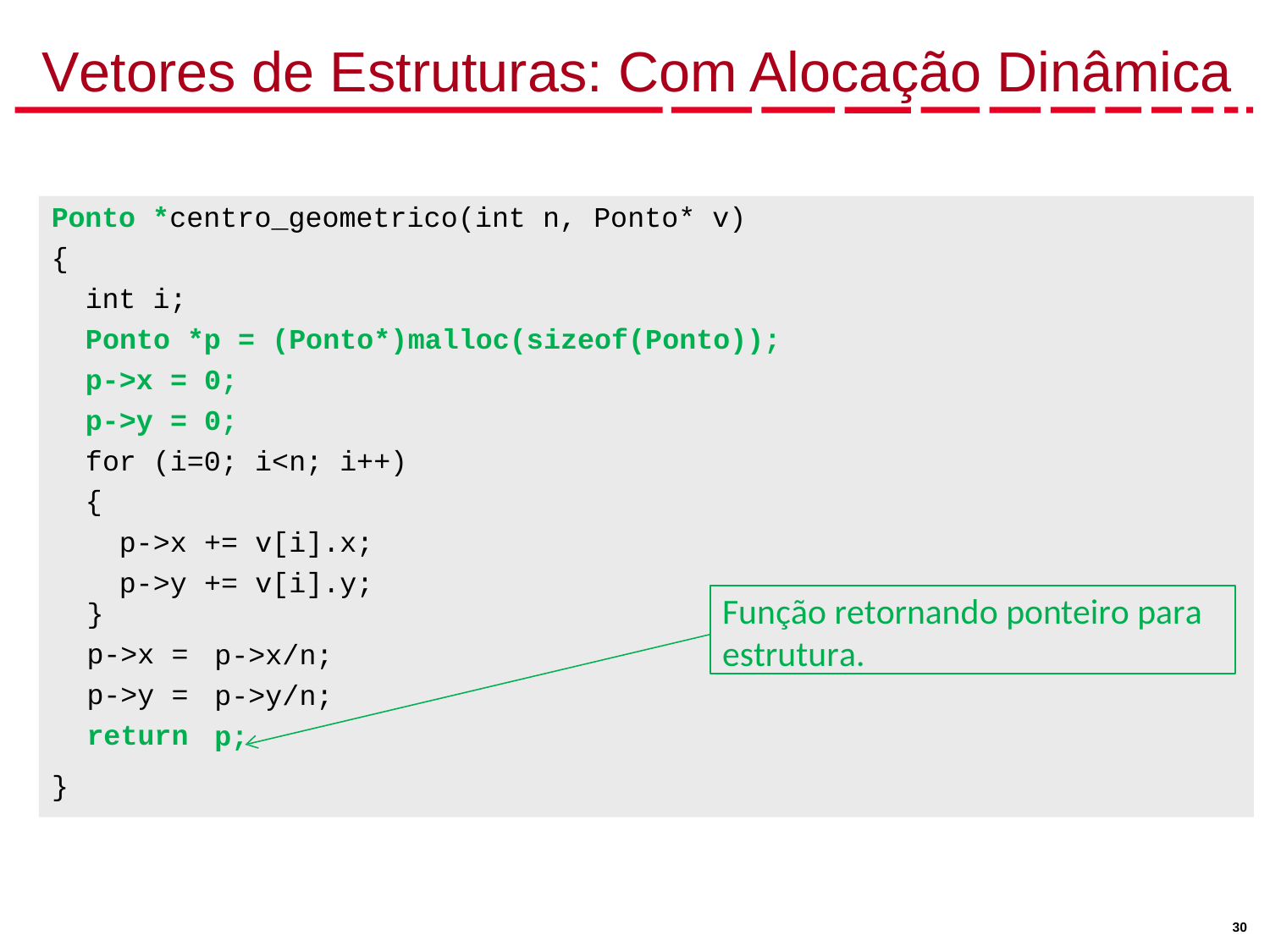

# Vetores de Estruturas: Com Alocação Dinâmica

Ponto *centro_geometrico(int n, Ponto* v)
{
int i;
Ponto *p = (Ponto*)malloc(sizeof(Ponto)); p->x = 0;
p->y = 0;
for (i=0; i<n; i++)
{
p->x p->y
+= v[i].x;
+= v[i].y;
Função retornando ponteiro para
estrutura.
}
p->x = p->y =
return
p->x/n; p->y/n; p;

}